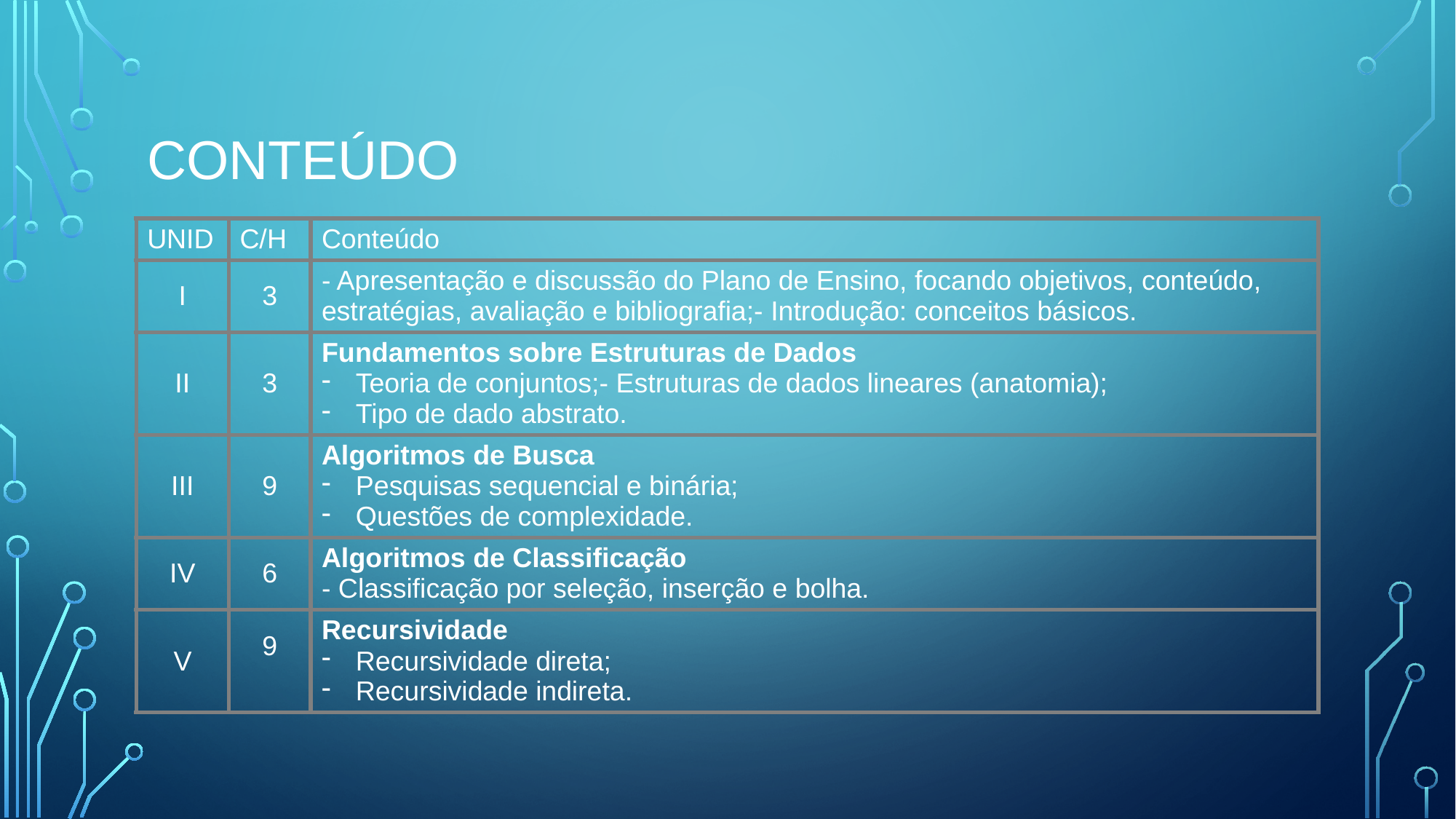

# Conteúdo
| UNID | C/H | Conteúdo |
| --- | --- | --- |
| I | 3 | - Apresentação e discussão do Plano de Ensino, focando objetivos, conteúdo, estratégias, avaliação e bibliografia;- Introdução: conceitos básicos. |
| II | 3 | Fundamentos sobre Estruturas de Dados Teoria de conjuntos;- Estruturas de dados lineares (anatomia); Tipo de dado abstrato. |
| III | 9 | Algoritmos de Busca Pesquisas sequencial e binária; Questões de complexidade. |
| IV | 6 | Algoritmos de Classificação - Classificação por seleção, inserção e bolha. |
| V | 9 | Recursividade Recursividade direta; Recursividade indireta. |